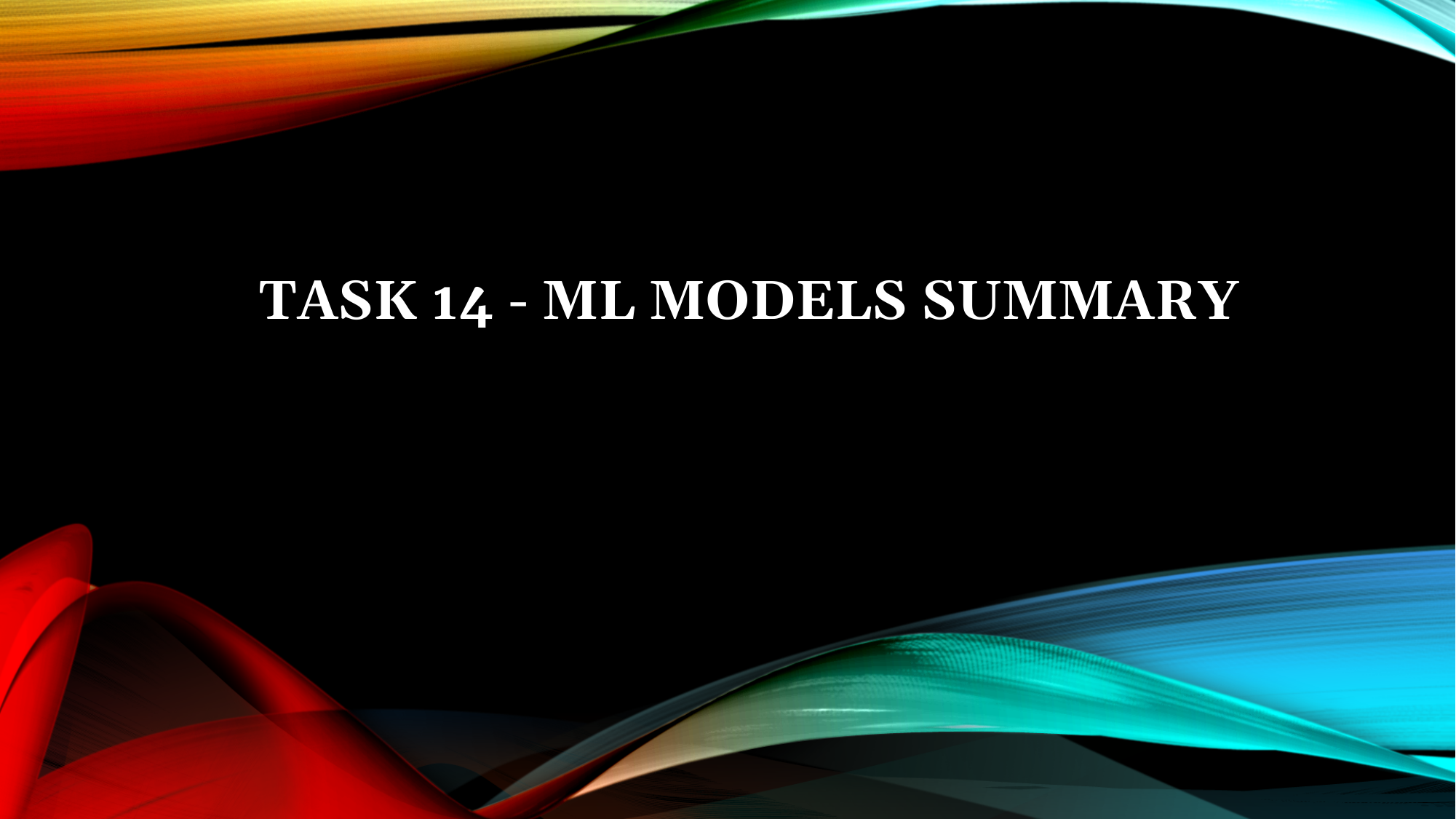

# Task 14 - ML MODELS SUMMARY